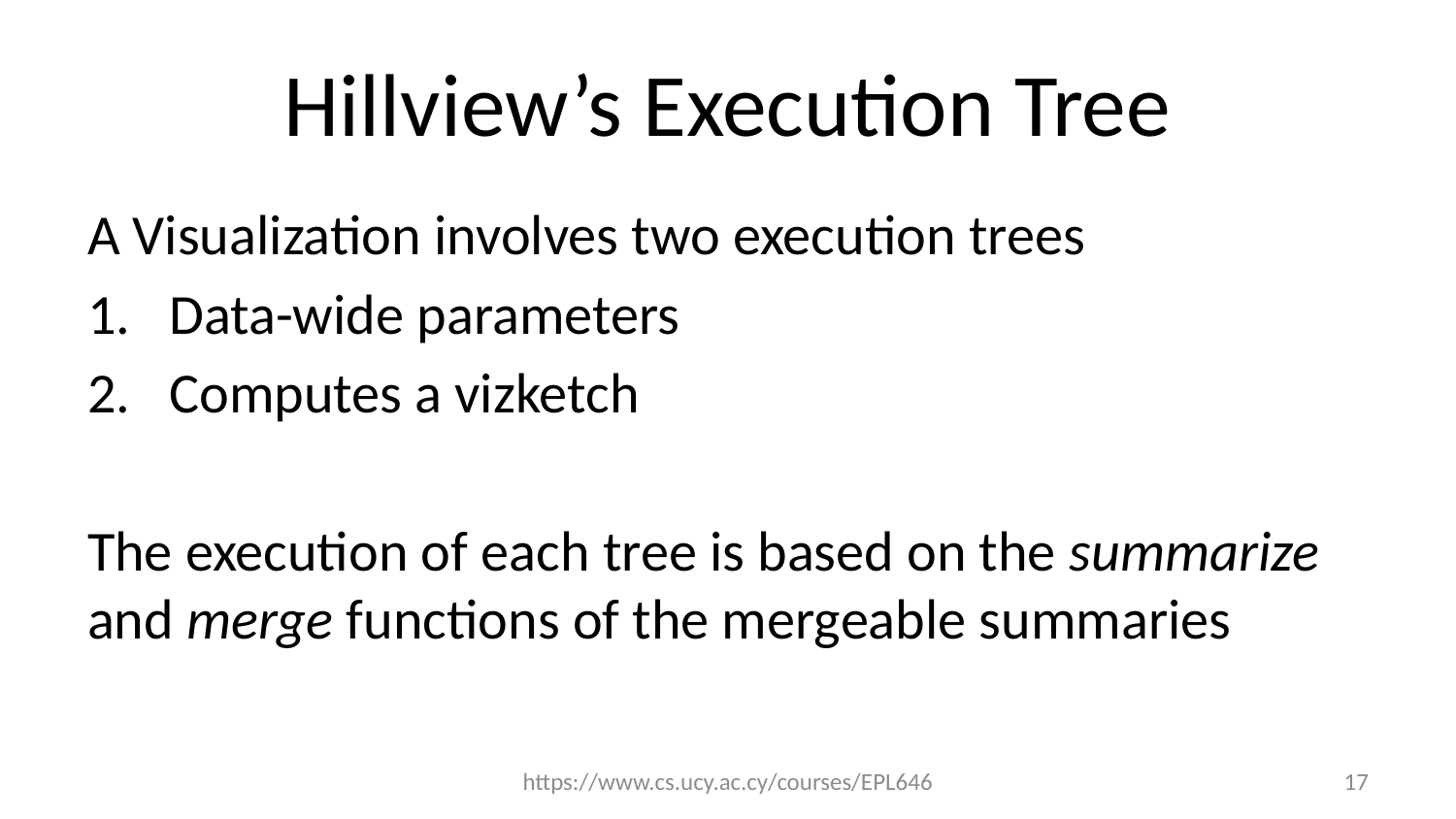

# Hillview’s Execution Tree
A Visualization involves two execution trees
Data-wide parameters
Computes a vizketch

The execution of each tree is based on the summarize and merge functions of the mergeable summaries
https://www.cs.ucy.ac.cy/courses/EPL646
17